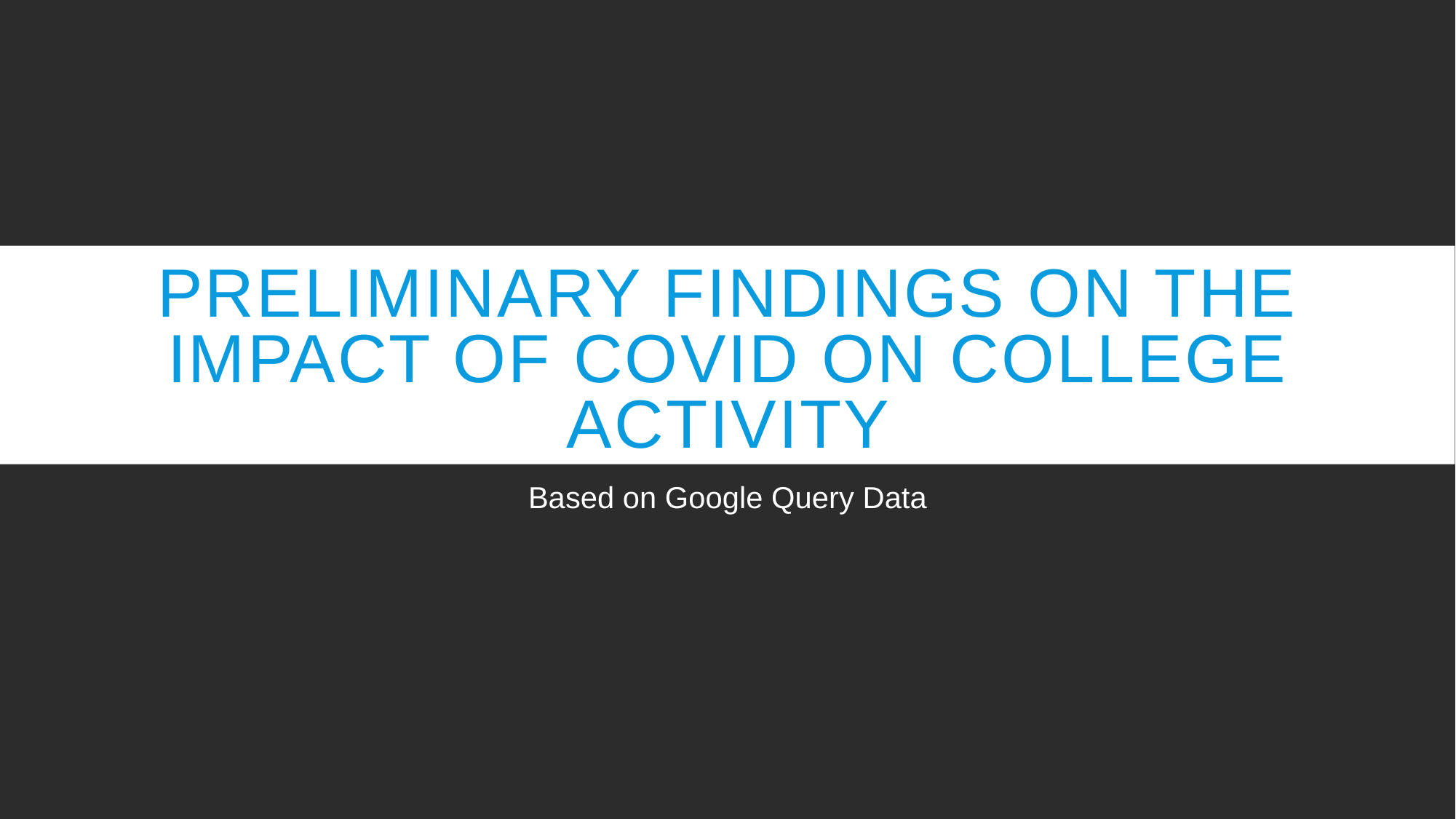

# Preliminary Findings on The Impact of COVID on College Activity
Based on Google Query Data